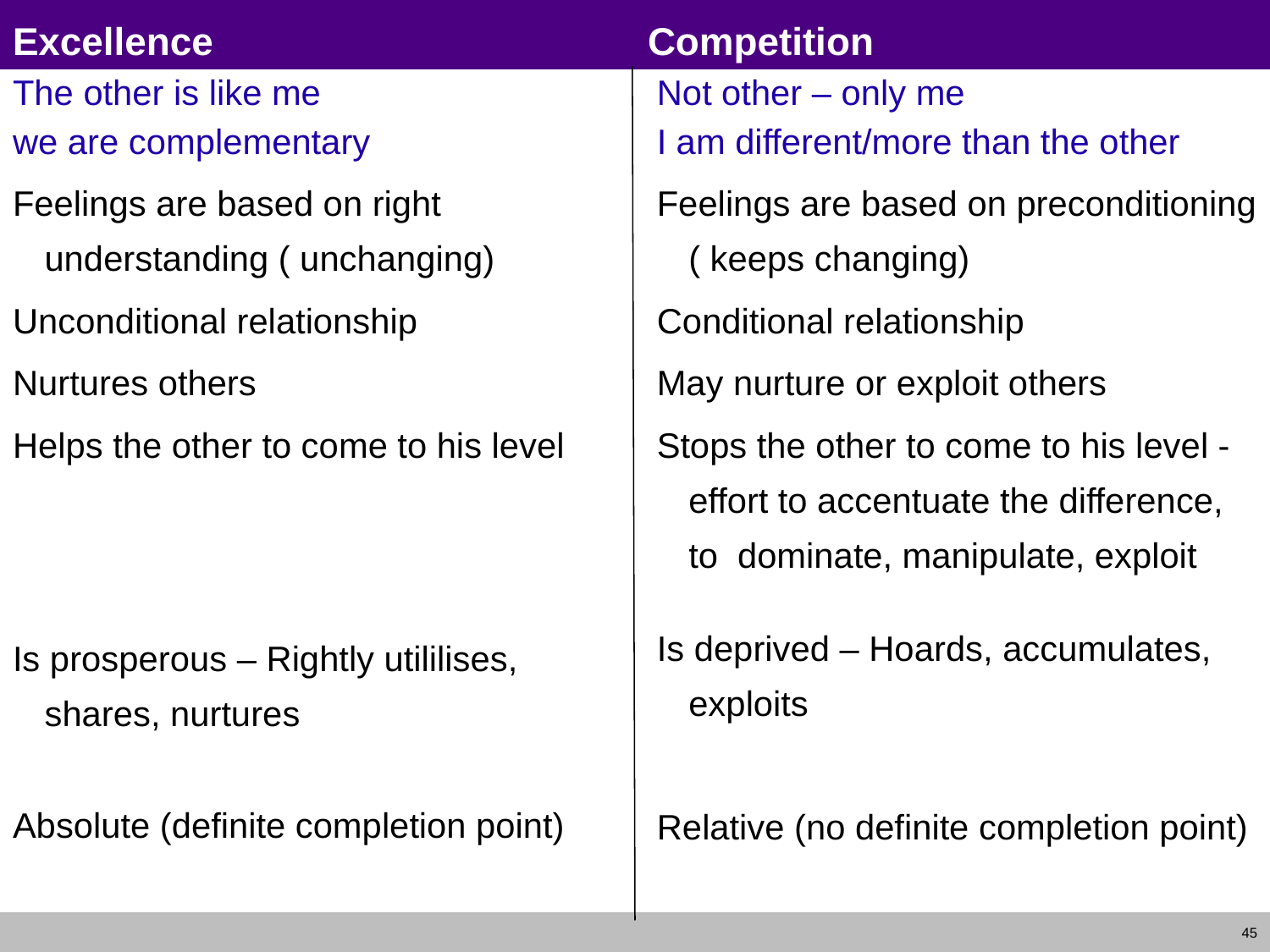

# Excellence				Competition
The other is like me
we are complementary
Feelings are based on right understanding ( unchanging)
Unconditional relationship
Nurtures others
Helps the other to come to his level

Is prosperous – Rightly utililises, shares, nurtures

Absolute (definite completion point)
Not other – only me
I am different/more than the other
Feelings are based on preconditioning ( keeps changing)
Conditional relationship
May nurture or exploit others
Stops the other to come to his level - effort to accentuate the difference, to  dominate, manipulate, exploit

Is deprived – Hoards, accumulates, exploits

Relative (no definite completion point)